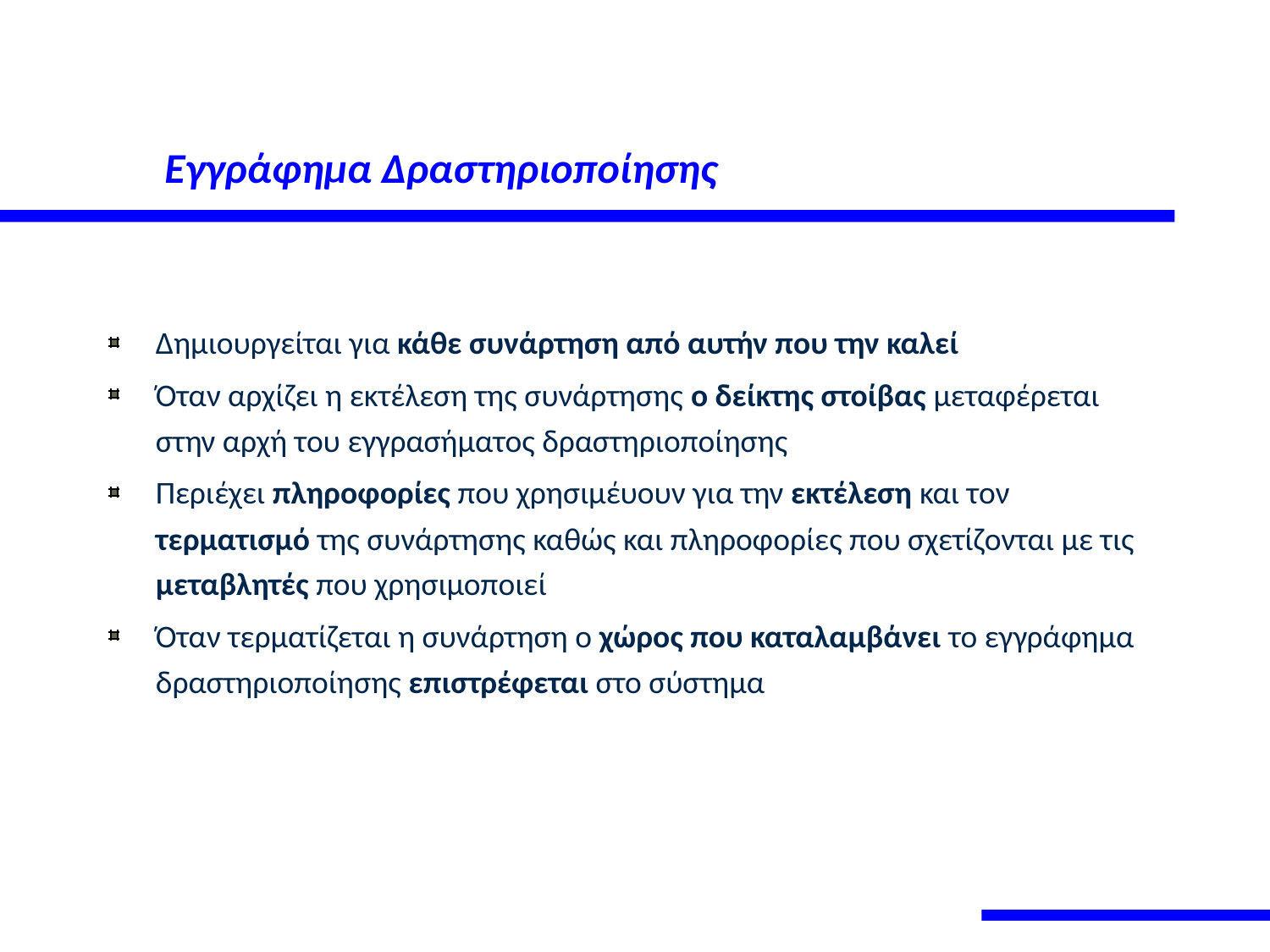

# Εγγράφημα Δραστηριοποίησης

Δημιουργείται για κάθε συνάρτηση από αυτήν που την καλεί
Όταν αρχίζει η εκτέλεση της συνάρτησης ο δείκτης στοίβας μεταφέρεται στην αρχή του εγγρασήματος δραστηριοποίησης
Περιέχει πληροφορίες που χρησιμέυουν για την εκτέλεση και τον τερματισμό της συνάρτησης καθώς και πληροφορίες που σχετίζονται με τις μεταβλητές που χρησιμοποιεί
Όταν τερματίζεται η συνάρτηση ο χώρος που καταλαμβάνει το εγγράφημα δραστηριοποίησης επιστρέφεται στο σύστημα